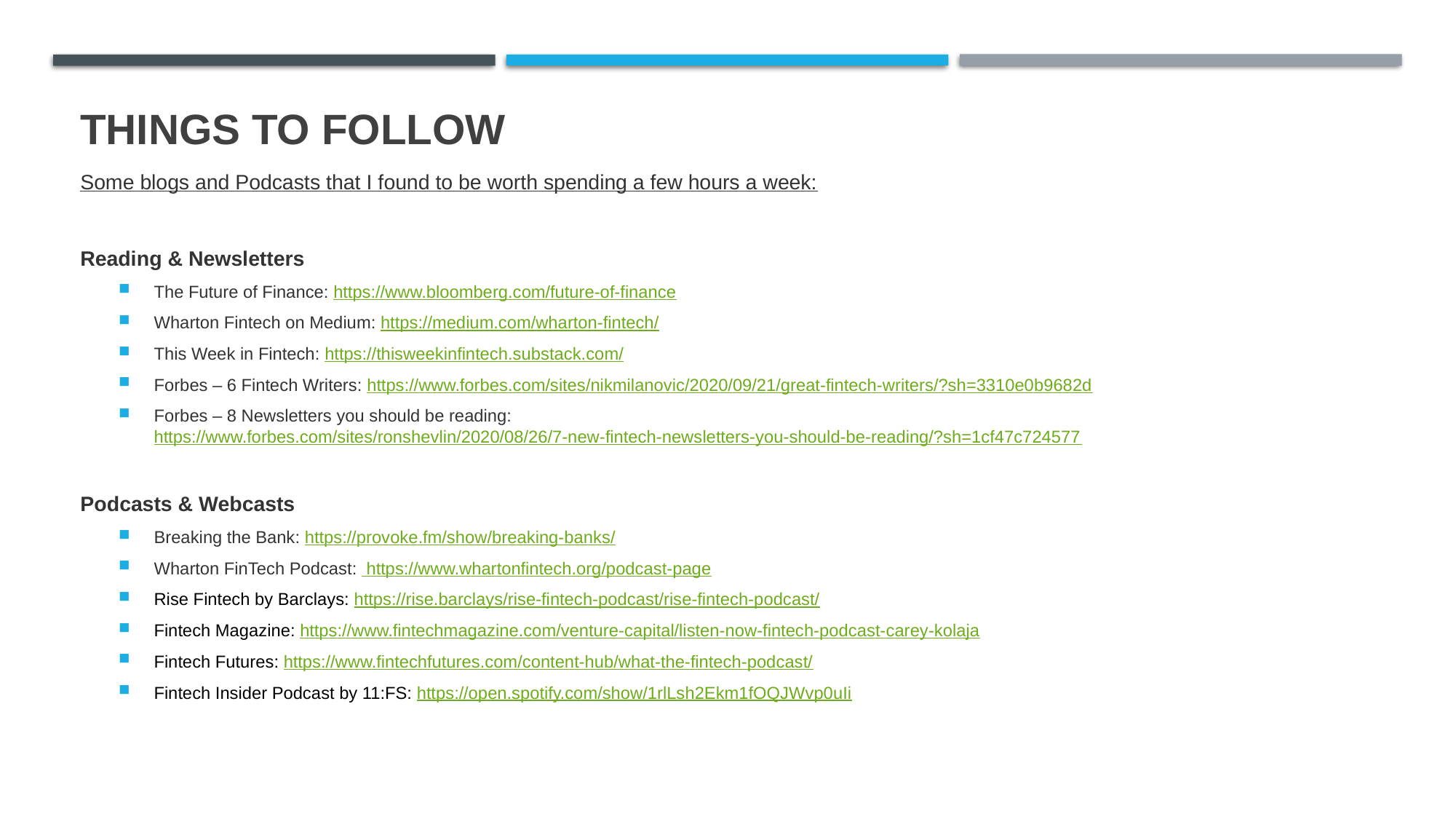

# Things to follow
Some blogs and Podcasts that I found to be worth spending a few hours a week:

Reading & Newsletters
The Future of Finance: https://www.bloomberg.com/future-of-finance
Wharton Fintech on Medium: https://medium.com/wharton-fintech/
This Week in Fintech: https://thisweekinfintech.substack.com/
Forbes – 6 Fintech Writers: https://www.forbes.com/sites/nikmilanovic/2020/09/21/great-fintech-writers/?sh=3310e0b9682d
Forbes – 8 Newsletters you should be reading: https://www.forbes.com/sites/ronshevlin/2020/08/26/7-new-fintech-newsletters-you-should-be-reading/?sh=1cf47c724577

Podcasts & Webcasts
Breaking the Bank: https://provoke.fm/show/breaking-banks/
Wharton FinTech Podcast:  https://www.whartonfintech.org/podcast-page
Rise Fintech by Barclays: https://rise.barclays/rise-fintech-podcast/rise-fintech-podcast/
Fintech Magazine: https://www.fintechmagazine.com/venture-capital/listen-now-fintech-podcast-carey-kolaja
Fintech Futures: https://www.fintechfutures.com/content-hub/what-the-fintech-podcast/
Fintech Insider Podcast by 11:FS: https://open.spotify.com/show/1rlLsh2Ekm1fOQJWvp0uIi